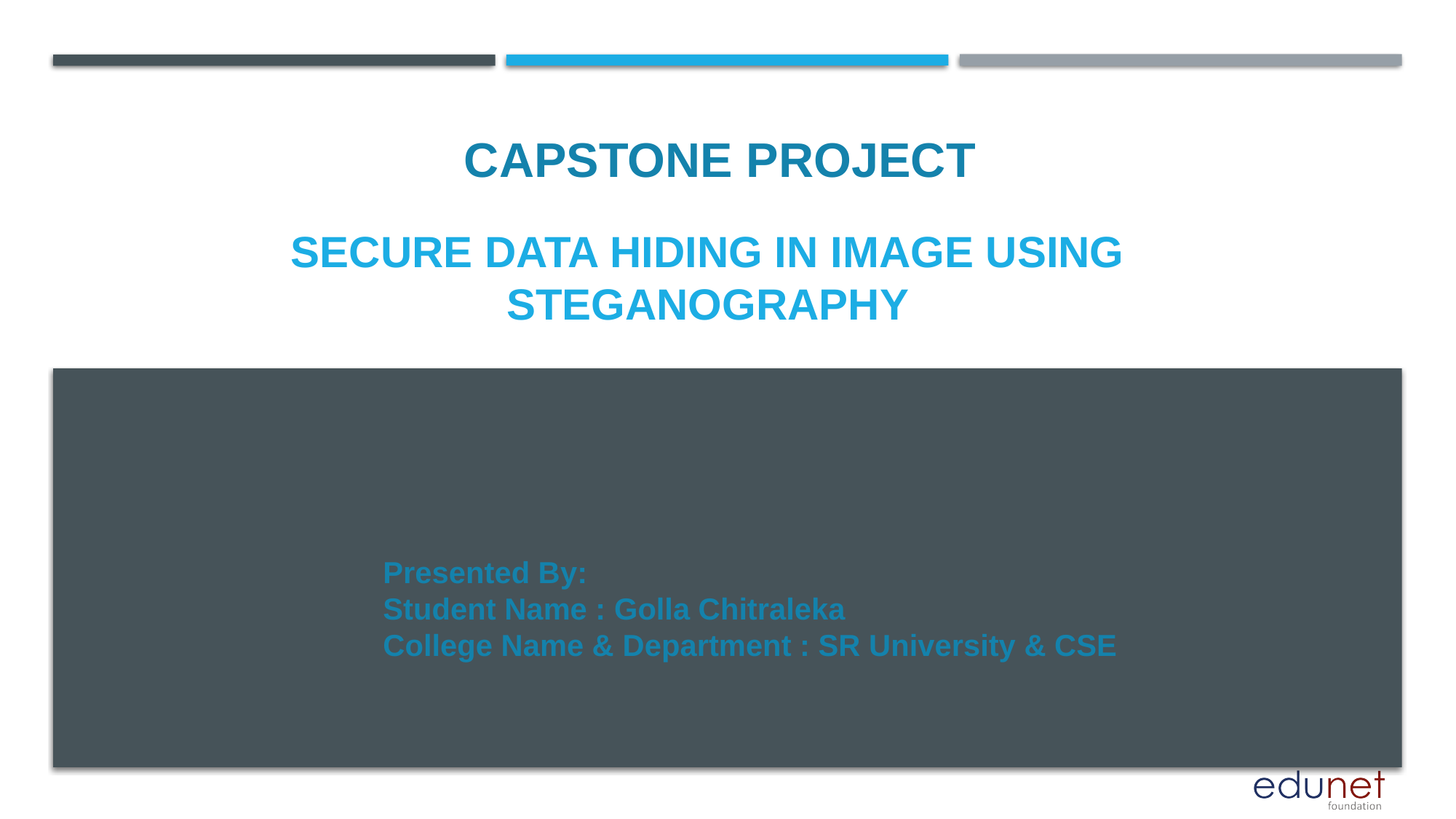

CAPSTONE PROJECT
# Secure data hiding in image using steganography
Presented By:
Student Name : Golla Chitraleka
College Name & Department : SR University & CSE